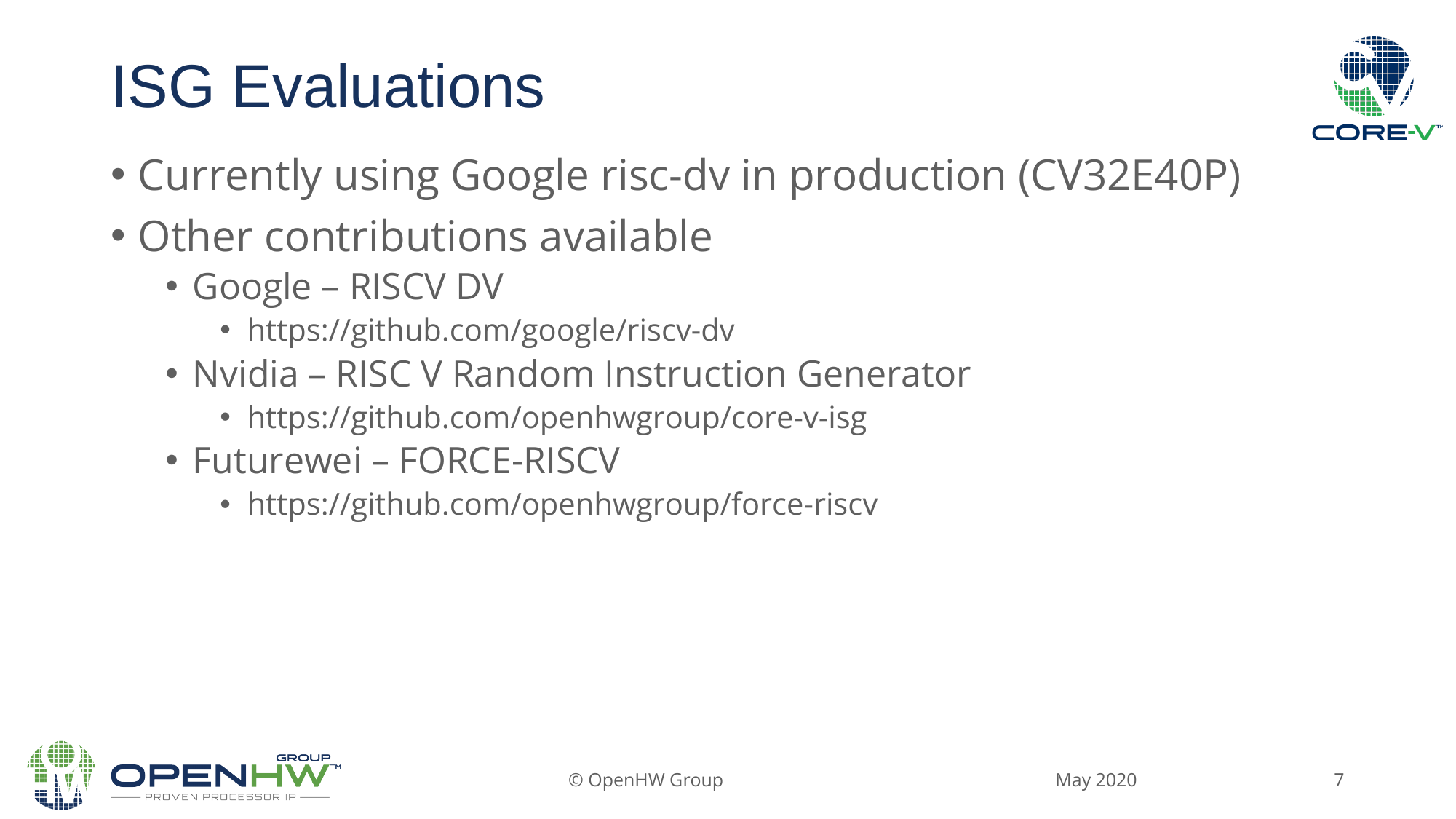

# ISG Evaluations
Currently using Google risc-dv in production (CV32E40P)
Other contributions available
Google – RISCV DV
https://github.com/google/riscv-dv
Nvidia – RISC V Random Instruction Generator
https://github.com/openhwgroup/core-v-isg
Futurewei – FORCE-RISCV
https://github.com/openhwgroup/force-riscv

May 2020
© OpenHW Group
7